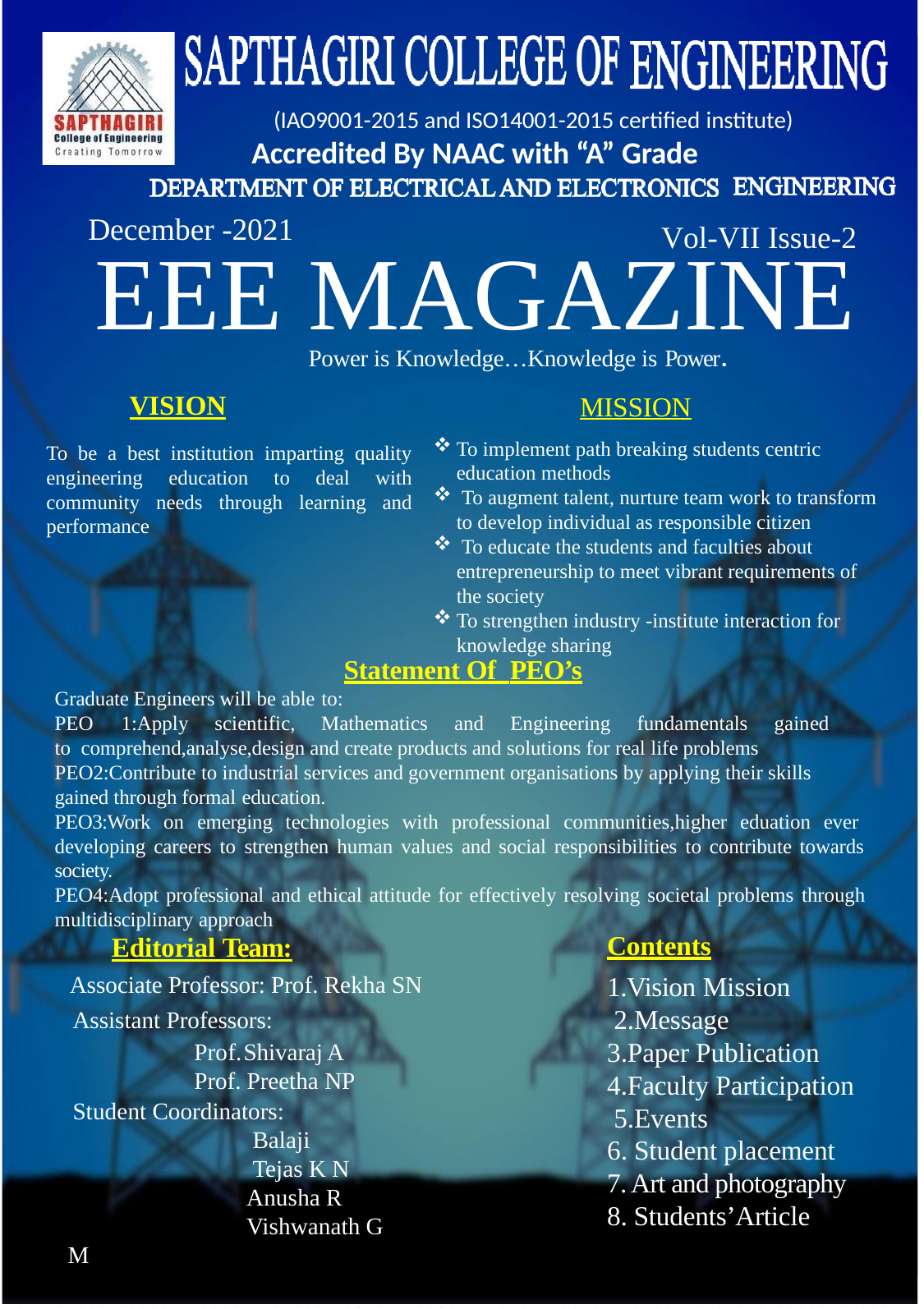

(IAO9001-2015 and ISO14001-2015 certified institute)
(IAO9001-2015 and ISO14001-2015 certified institute)
Accredited By NAAC with “A” Grade
# Accredited By NAAC with “A” Grade
December -2021
December -2021
Vol-VII	Issue-2
Vol-VII	Issue-2
EEE MAGAZINE
EEE MAGAZINE
Power is Knowledge…Knowledge is Power.
MISSION
Power is Knowledge…Knowledge is Power.
MISSION
VISION
VISION
To implement path breaking students centric education methods
 To augment talent, nurture team work to transform to develop individual as responsible citizen
 To educate the students and faculties about entrepreneurship to meet vibrant requirements of the society
To strengthen industry -institute interaction for knowledge sharing
* To impart students centric quality education
*To nurture the talents and impart moral values to the  students
*To keep abreast the technical knowledge among
To Create globally competent Electrical and  electronics Engineers who can contribute to  the growth of the nation and serve the  society.
To be a best institution imparting quality engineering education to deal with community needs through learning and performance

students	and	faculty	with	industry-Academia  interaction.
*To enrich Research and Innovation methods in  students and faculty
Statement Of  PEO’s
Graduate Engineers will be able to:
PEO	1:Apply	scientific,	Mathematics	and	Engineering	fundamentals	gained	to  comprehend,analyse,design and create products and solutions for real life problems  PEO2:Contribute to industrial services and government organisations by applying their skills  gained through formal education.
PEO3:Work on emerging technologies with professional communities,higher eduation ever  developing careers to strengthen human values and social responsibilities to contribute towards  society.
PEO4:Adopt professional and ethical attitude for effectively resolving societal problems through  multidisciplinary approach
Statement Of  PEO’s
Graduate Engineers will be able to:
PEO	1:Apply	scientific,	Mathematics	and	Engineering	fundamentals	gained	to  comprehend,analyse,design and create products and solutions for real life problems  PEO2:Contribute to industrial services and government organisations by applying their skills  gained through formal education.
PEO3:Work on emerging technologies with professional communities,higher eduation ever  developing careers to strengthen human values and social responsibilities to contribute towards  society.
PEO4:Adopt professional and ethical attitude for effectively resolving societal problems through  multidisciplinary approach
Contents
1.Vision Mission  2.Message
3.Paper Publication  4.Faculty Participation  5.Students’ Placement  6.Webinar
7. Quiz Competition  8.Add On course
Topper List
Students’Article
Contents
1.Vision Mission  2.Message
3.Paper Publication  4.Faculty Participation  5.Events
6. Student placement
7. Art and photography
8. Students’Article
Editorial Team:
Associate Professor: Prof. Rekha SN
Assistant Professors:
rof.Shivaraj A Prof. Preetha NP
Student Coordinators:
                                   Balaji  A
                                   Tejas K N
                                  Anusha R
                                 Vishwanth GM

Editorial Team:
Associate Professor: Prof. Rekha SN
Assistant Professors:
Prof.Shivaraj A Prof. Preetha NP
Student Coordinators:
                               Balaji
                               Tejas K N
                              Anusha R
                              Vishwanath G M